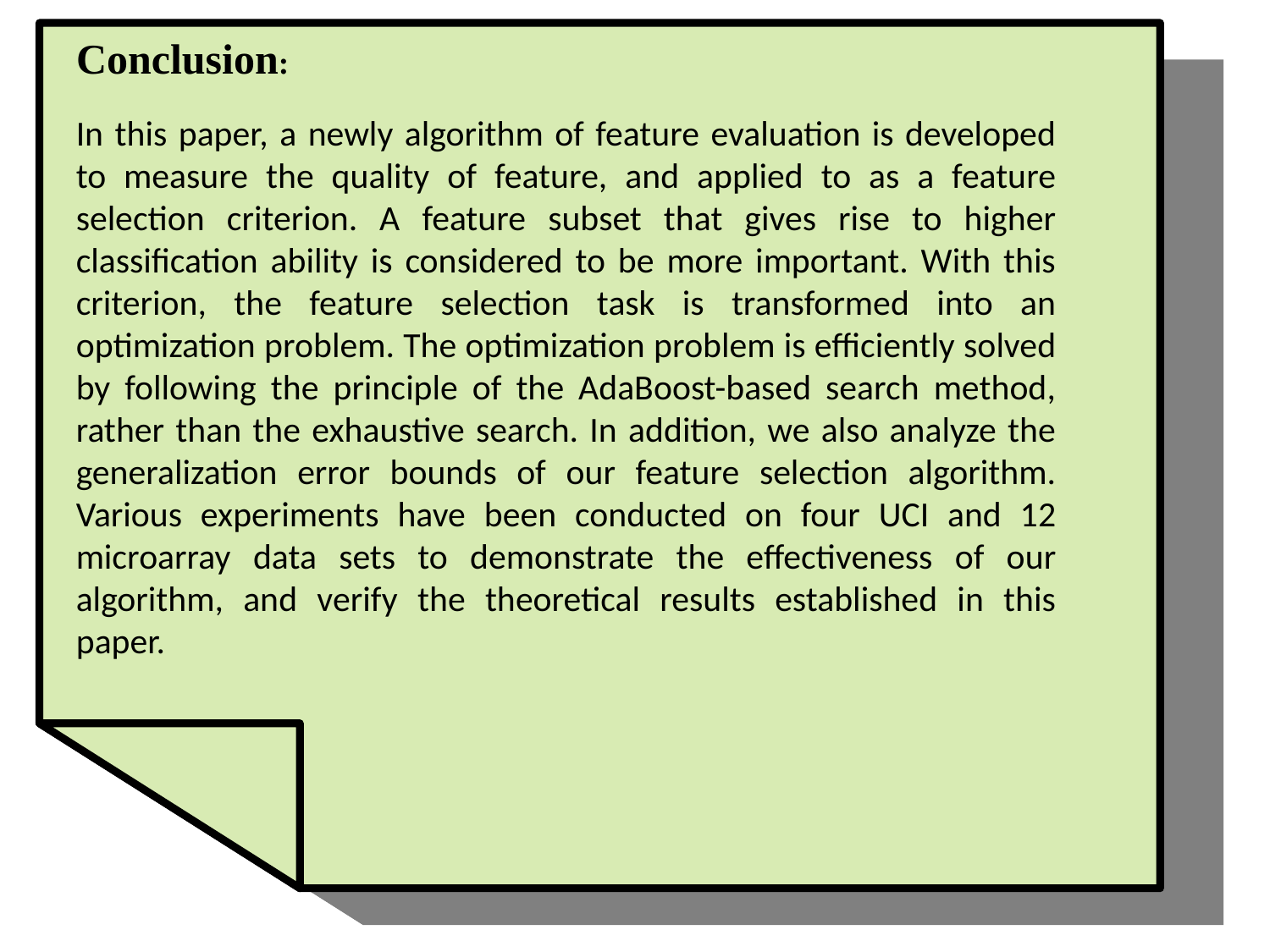

Conclusion:

In this paper, a newly algorithm of feature evaluation is developed to measure the quality of feature, and applied to as a feature selection criterion. A feature subset that gives rise to higher classification ability is considered to be more important. With this criterion, the feature selection task is transformed into an optimization problem. The optimization problem is efficiently solved by following the principle of the AdaBoost-based search method, rather than the exhaustive search. In addition, we also analyze the generalization error bounds of our feature selection algorithm. Various experiments have been conducted on four UCI and 12 microarray data sets to demonstrate the effectiveness of our algorithm, and verify the theoretical results established in this paper.